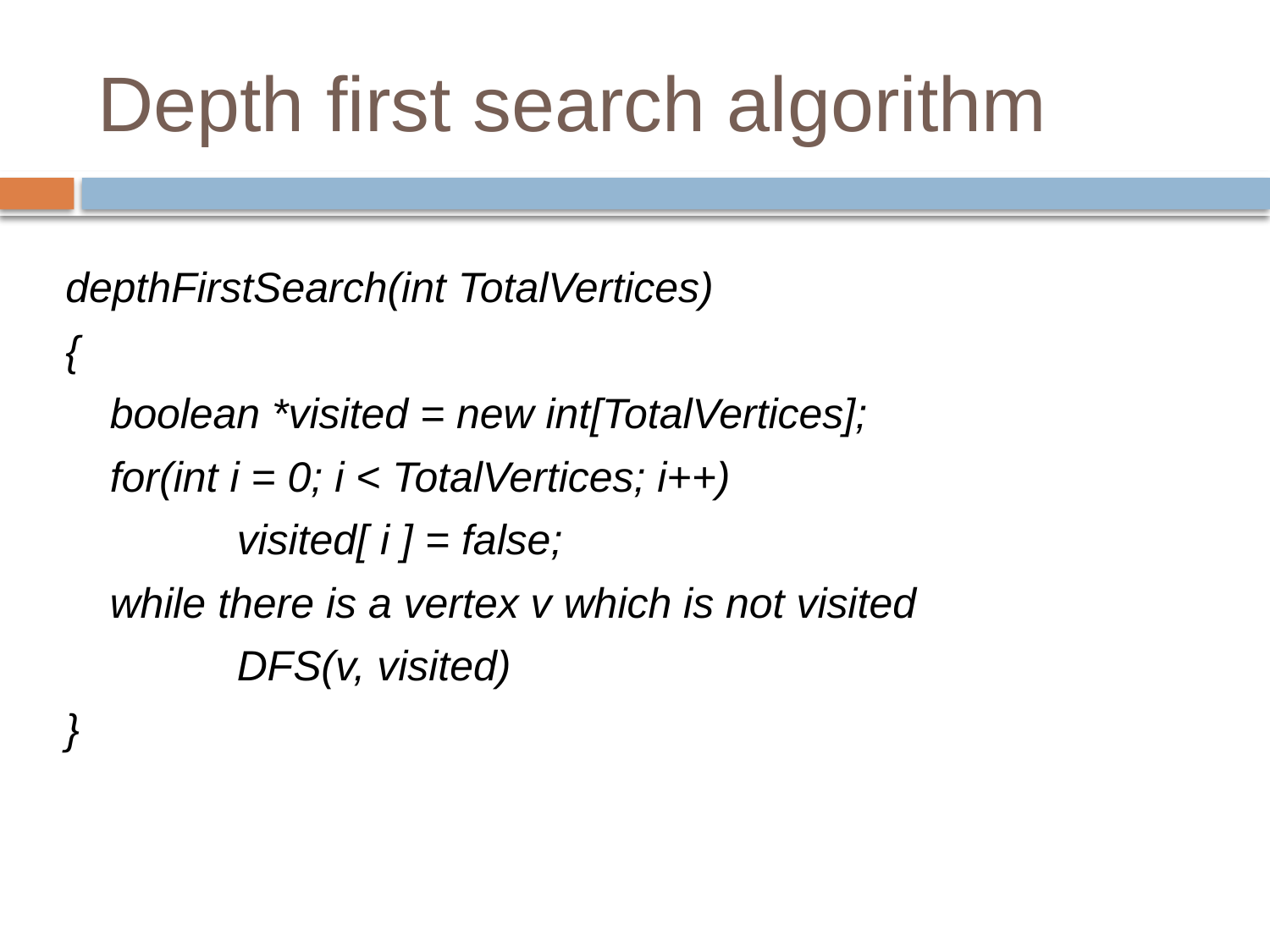

# Depth first search algorithm
depthFirstSearch(int TotalVertices)
{
	boolean *visited = new int[TotalVertices];
	for(int i = 0; i < TotalVertices; i++)
		visited[ i ] = false;
	while there is a vertex v which is not visited
		DFS(v, visited)
}